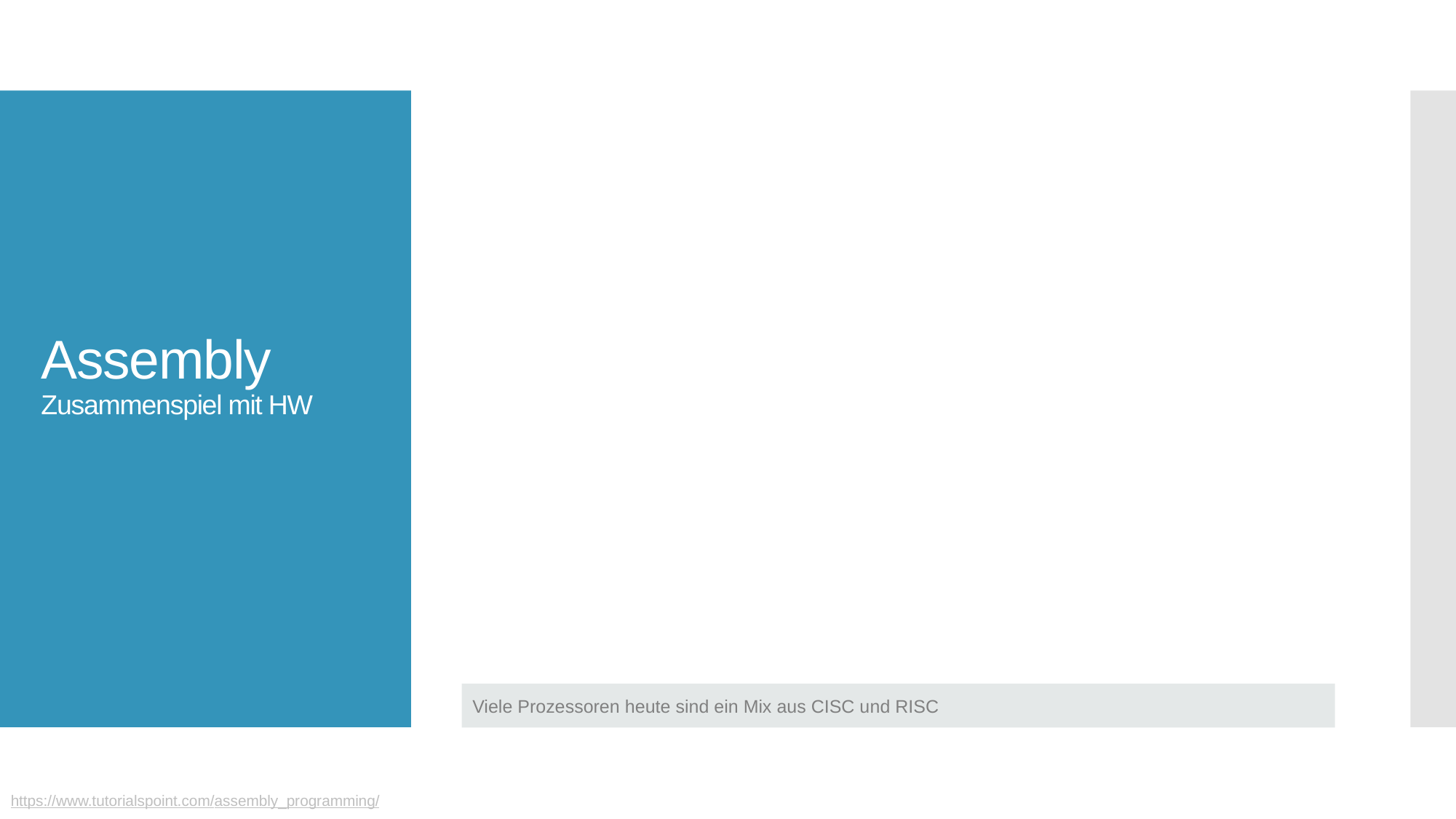

# Assembly Zusammenspiel mit HW
Viele Prozessoren heute sind ein Mix aus CISC und RISC
https://www.tutorialspoint.com/assembly_programming/